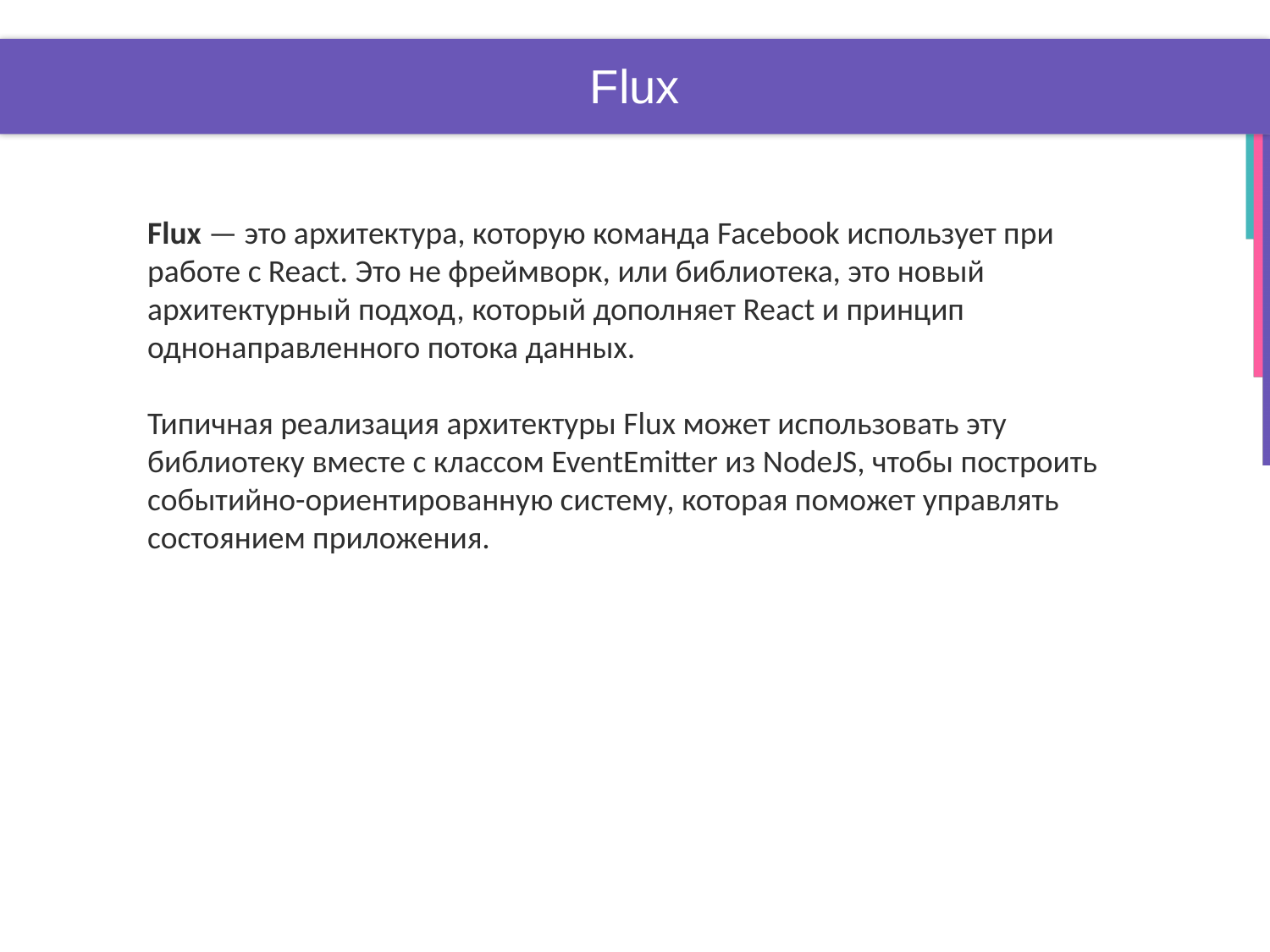

# Flux
Flux — это архитектура, которую команда Facebook использует при работе с React. Это не фреймворк, или библиотека, это новый архитектурный подход, который дополняет React и принцип однонаправленного потока данных.

Типичная реализация архитектуры Flux может использовать эту библиотеку вместе с классом EventEmitter из NodeJS, чтобы построить событийно-ориентированную систему, которая поможет управлять состоянием приложения.